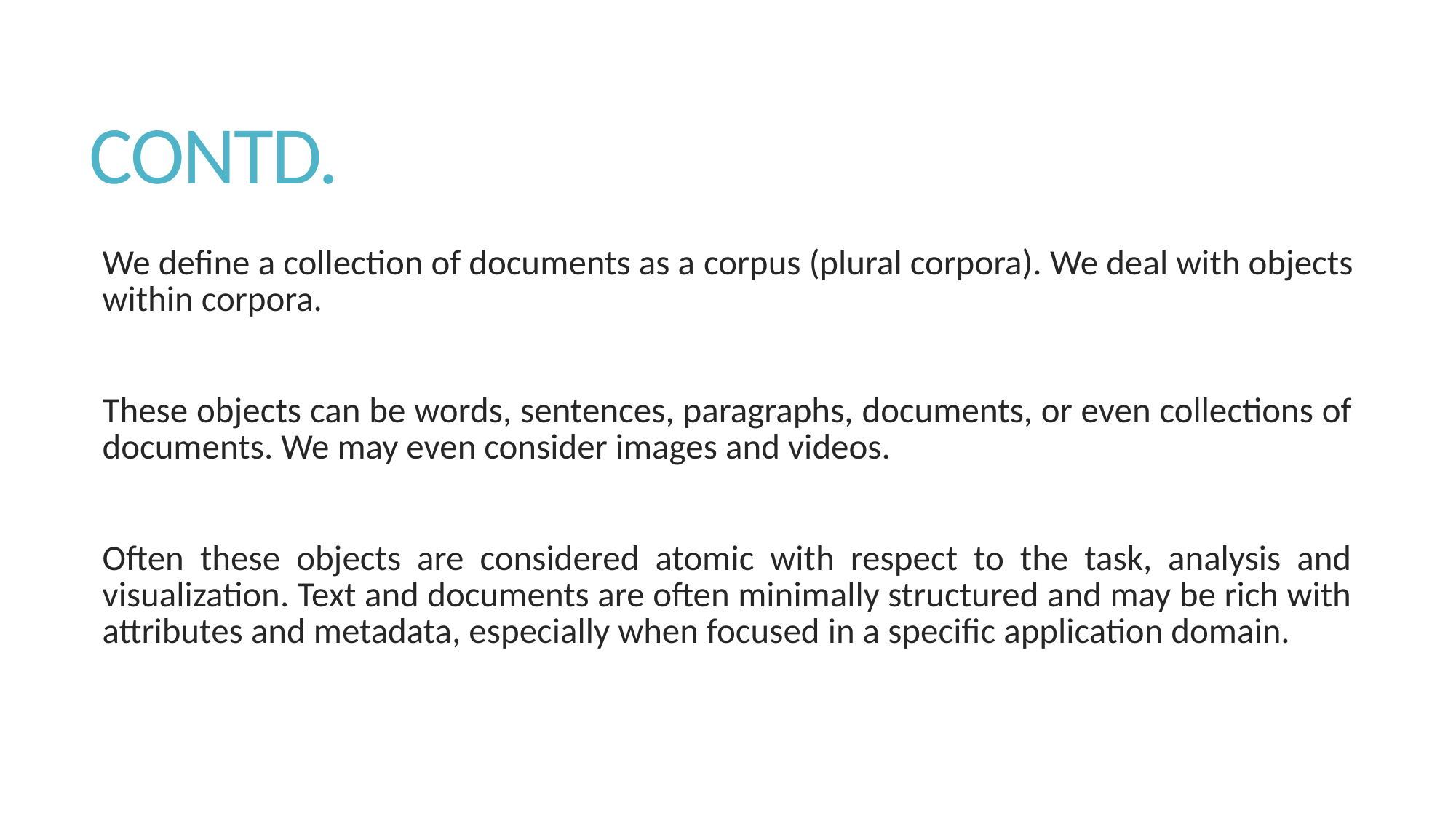

# CONTD.
We define a collection of documents as a corpus (plural corpora). We deal with objects within corpora.

These objects can be words, sentences, paragraphs, documents, or even collections of documents. We may even consider images and videos.

Often these objects are considered atomic with respect to the task, analysis and visualization. Text and documents are often minimally structured and may be rich with attributes and metadata, especially when focused in a specific application domain.